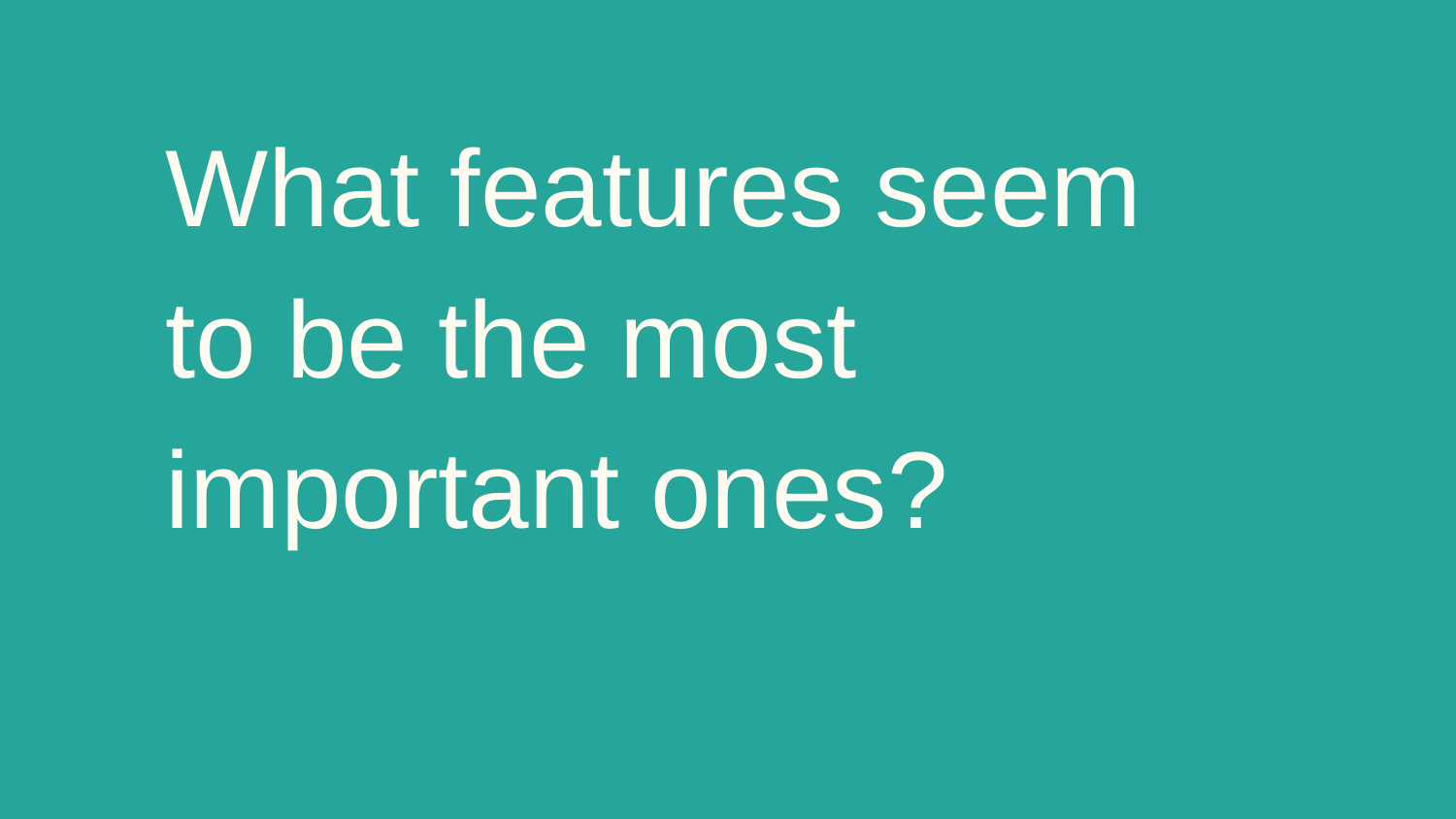

# What features seem to be the most important ones?